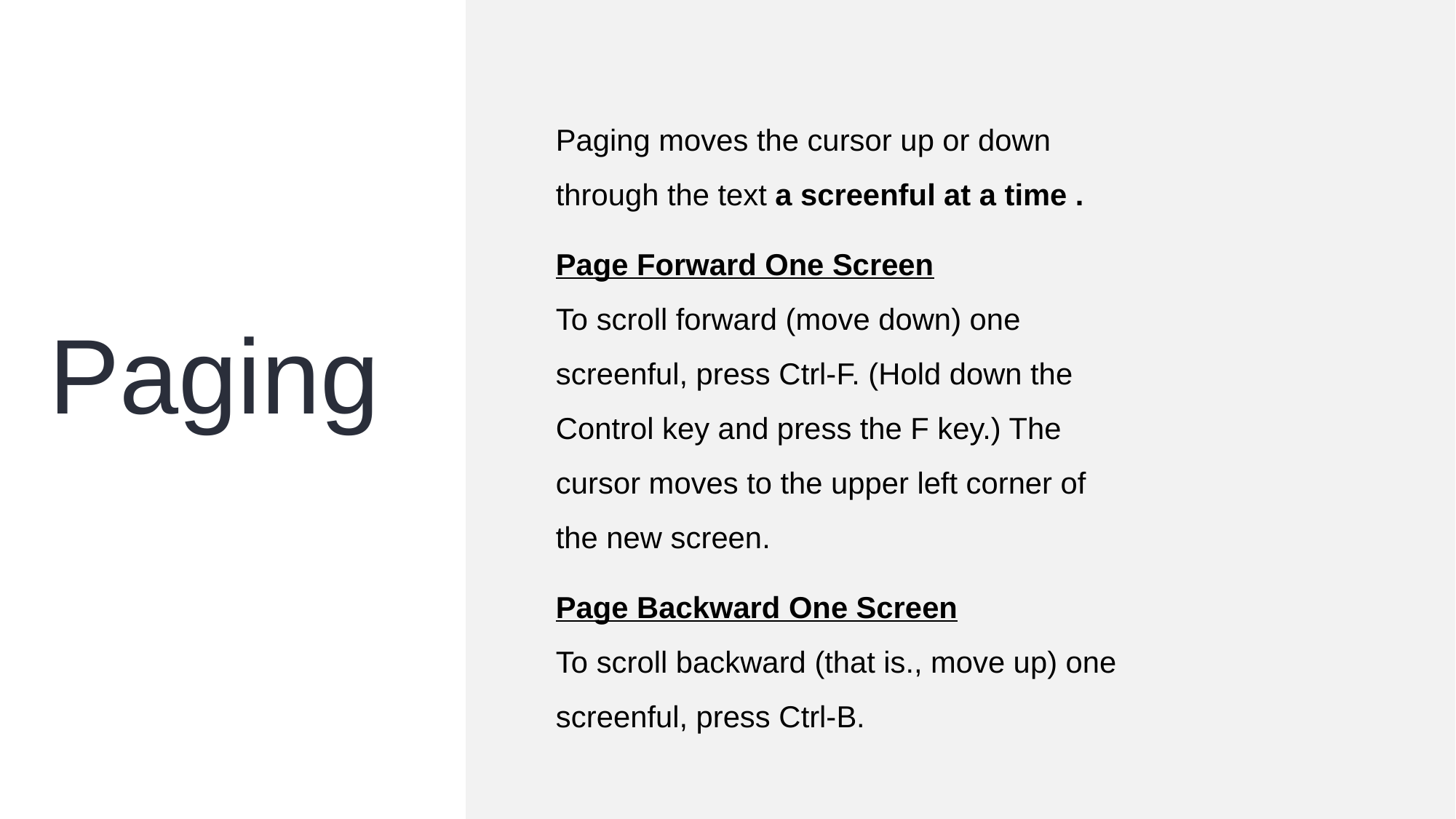

Paging moves the cursor up or down through the text a screenful at a time .
Page Forward One Screen
To scroll forward (move down) one screenful, press Ctrl-F. (Hold down the Control key and press the F key.) The cursor moves to the upper left corner of the new screen.
Page Backward One Screen
To scroll backward (that is., move up) one screenful, press Ctrl-B.

Paging
Vi Editor